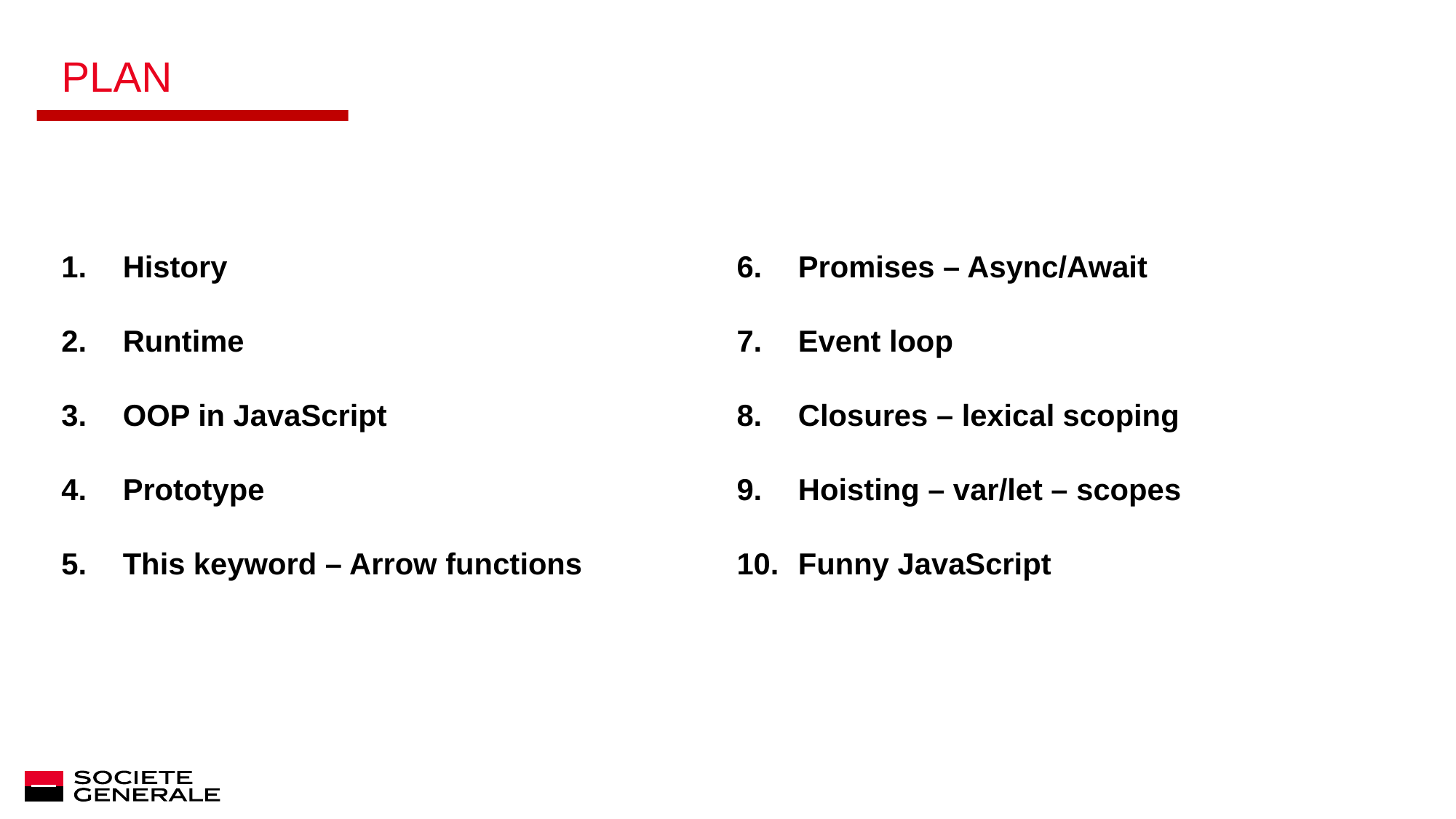

PLAN

History
Runtime
OOP in JavaScript
Prototype
This keyword – Arrow functions

Promises – Async/Await
Event loop
Closures – lexical scoping
Hoisting – var/let – scopes
Funny JavaScript